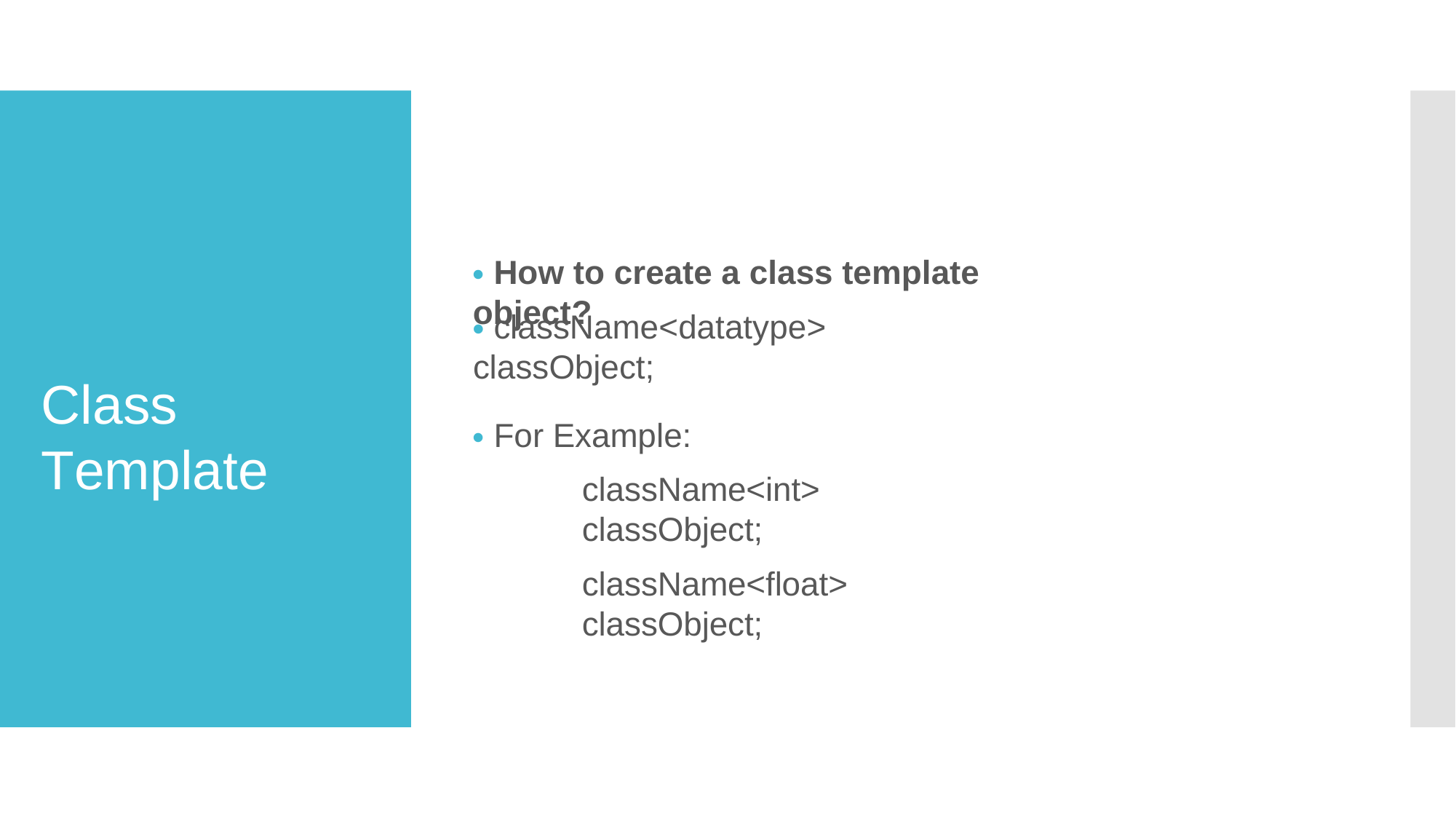

🞄 How to create a class template object?
# 🞄 className<datatype> classObject;
Class Template
🞄 For Example:
className<int> classObject;
className<float> classObject;